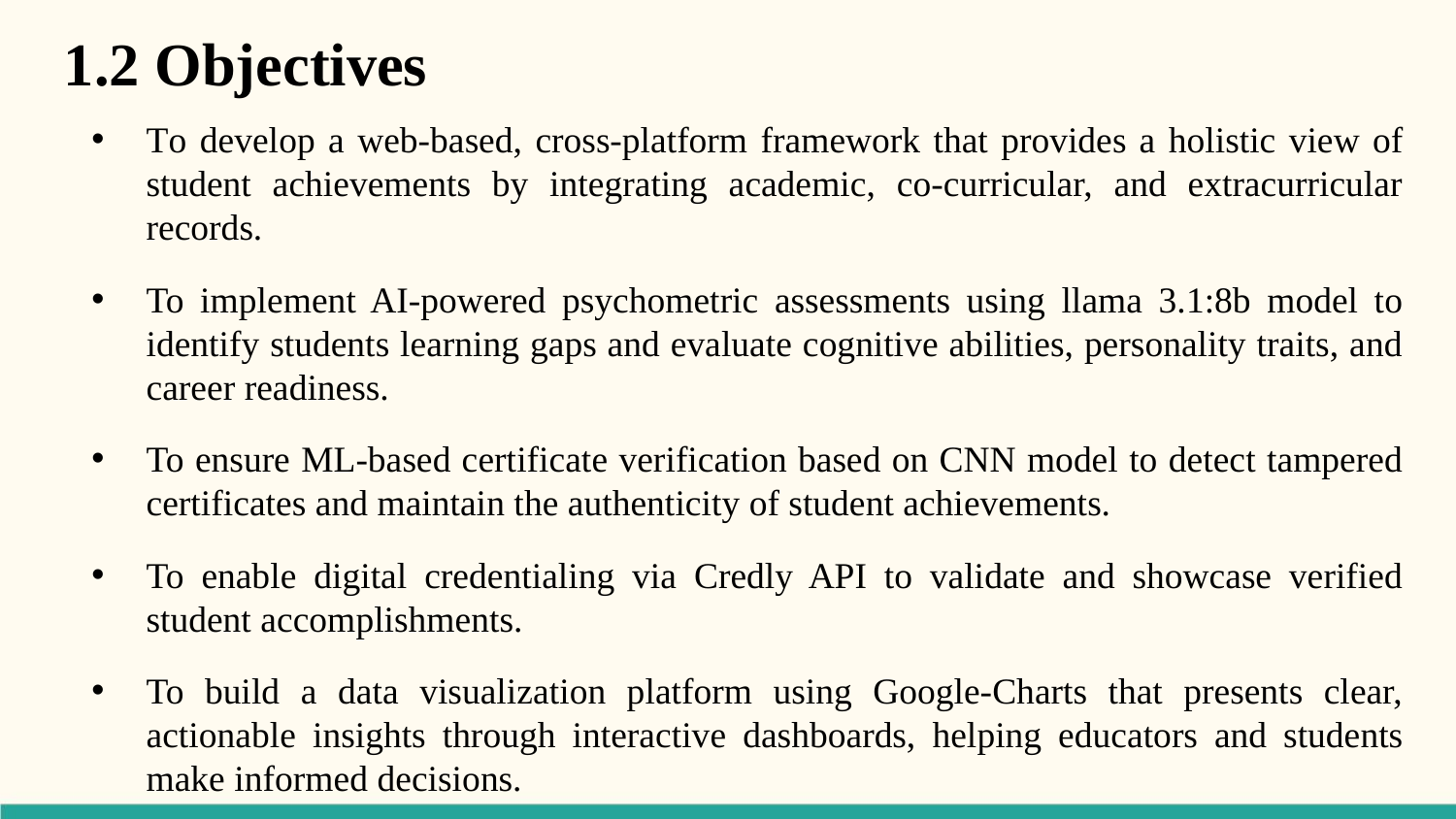

1.2 Objectives
To develop a web-based, cross-platform framework that provides a holistic view of student achievements by integrating academic, co-curricular, and extracurricular records.
To implement AI-powered psychometric assessments using llama 3.1:8b model to identify students learning gaps and evaluate cognitive abilities, personality traits, and career readiness.
To ensure ML-based certificate verification based on CNN model to detect tampered certificates and maintain the authenticity of student achievements.
To enable digital credentialing via Credly API to validate and showcase verified student accomplishments.
To build a data visualization platform using Google-Charts that presents clear, actionable insights through interactive dashboards, helping educators and students make informed decisions.